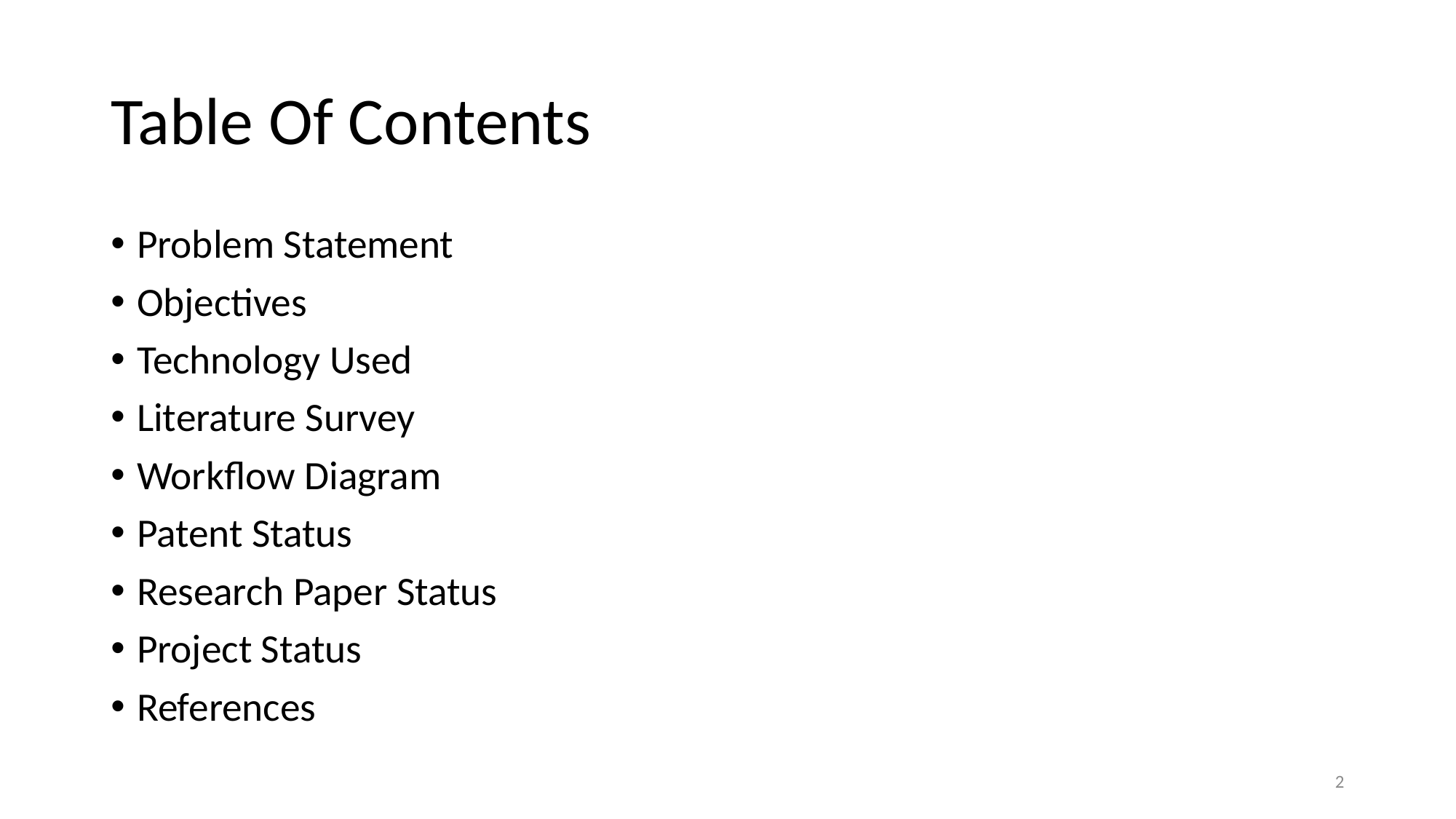

# Table Of Contents
Problem Statement
Objectives
Technology Used
Literature Survey
Workflow Diagram
Patent Status
Research Paper Status
Project Status
References

2